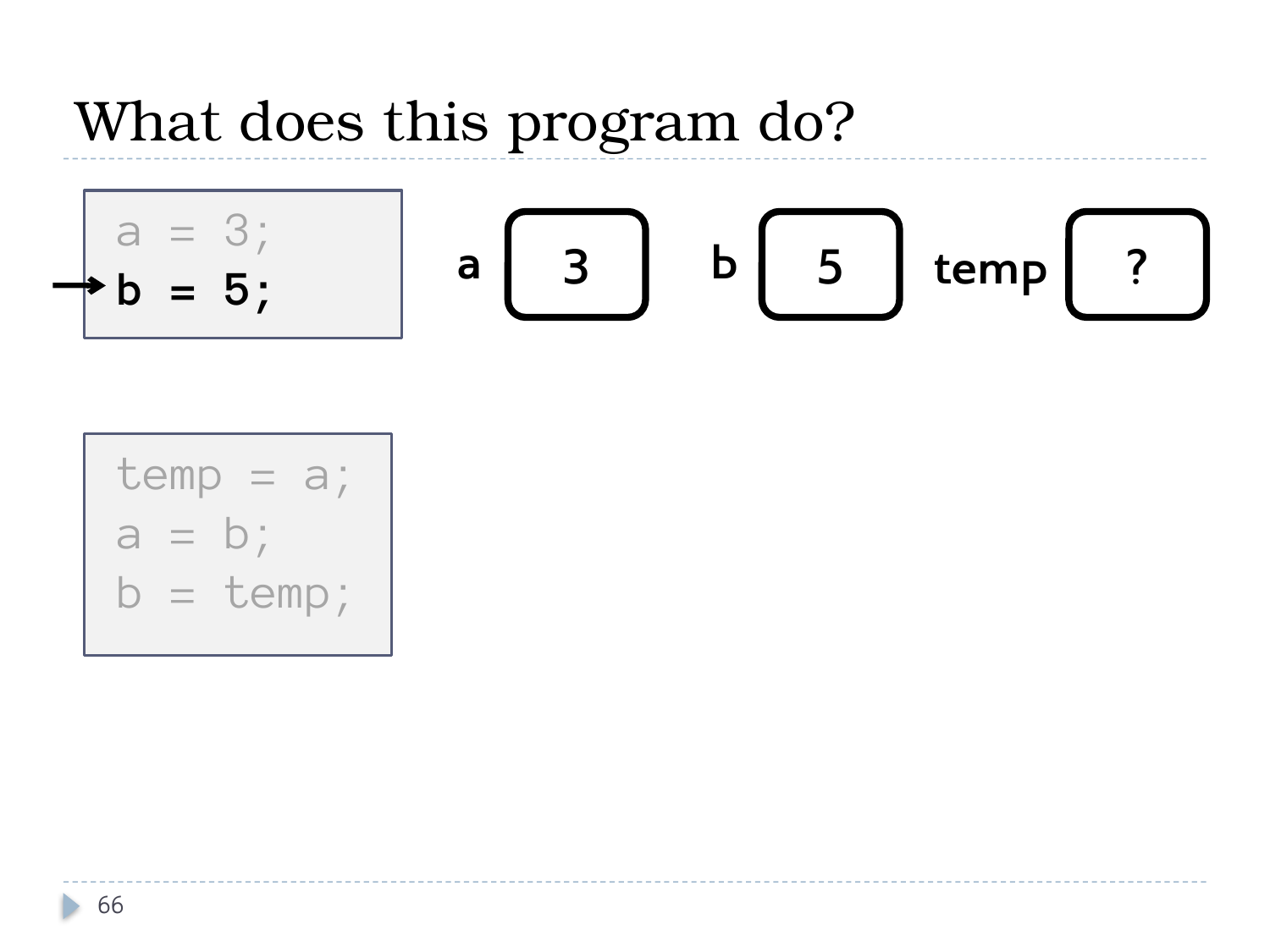

# What does this program do?
 a = 3;
 b = 5;

3
5
?
a
b
temp
 temp = a;
 a = b;
 b = temp;
66